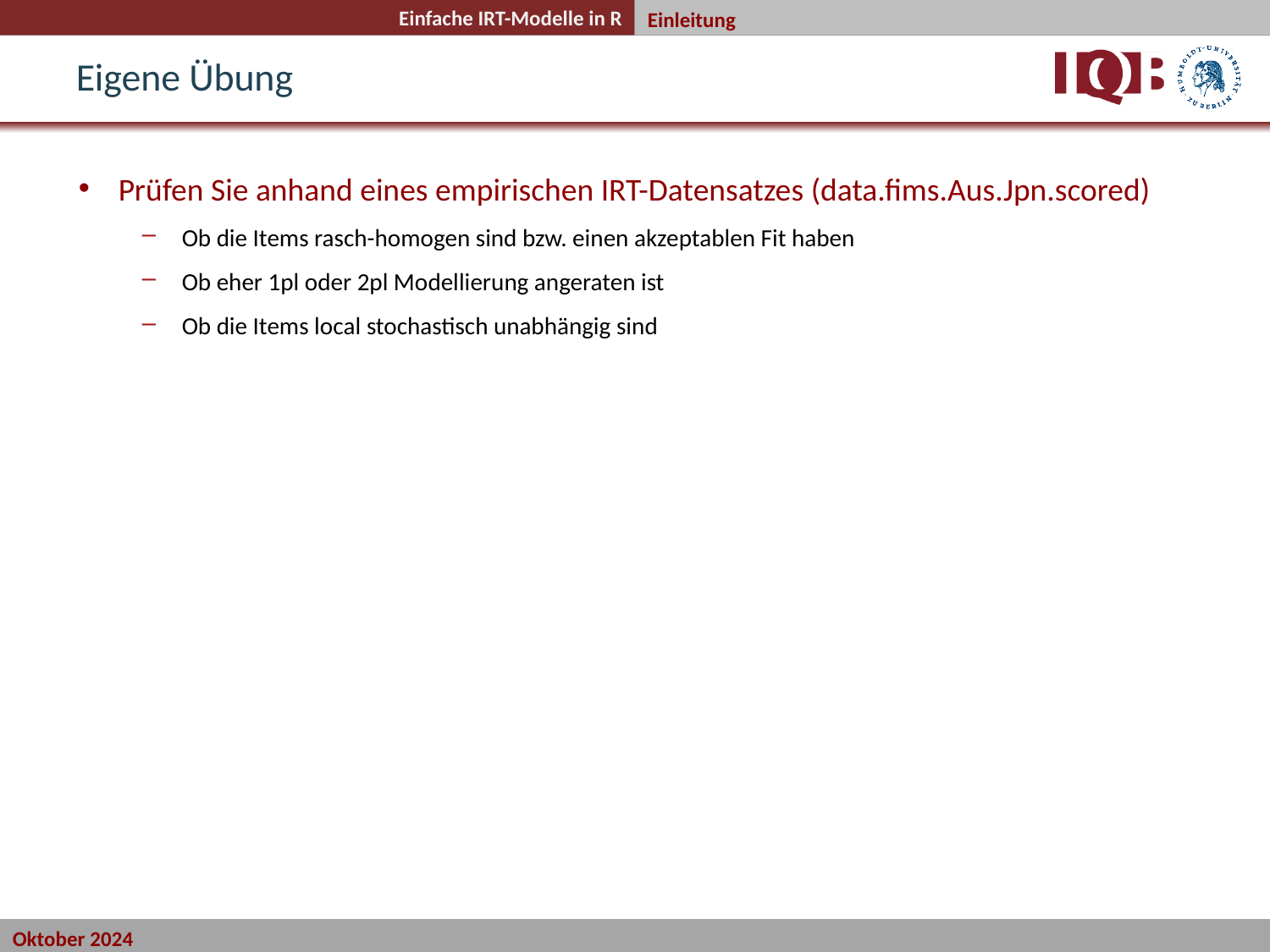

Einleitung
Eigene Übung
Prüfen Sie anhand eines empirischen IRT-Datensatzes (data.fims.Aus.Jpn.scored)
Ob die Items rasch-homogen sind bzw. einen akzeptablen Fit haben
Ob eher 1pl oder 2pl Modellierung angeraten ist
Ob die Items local stochastisch unabhängig sind